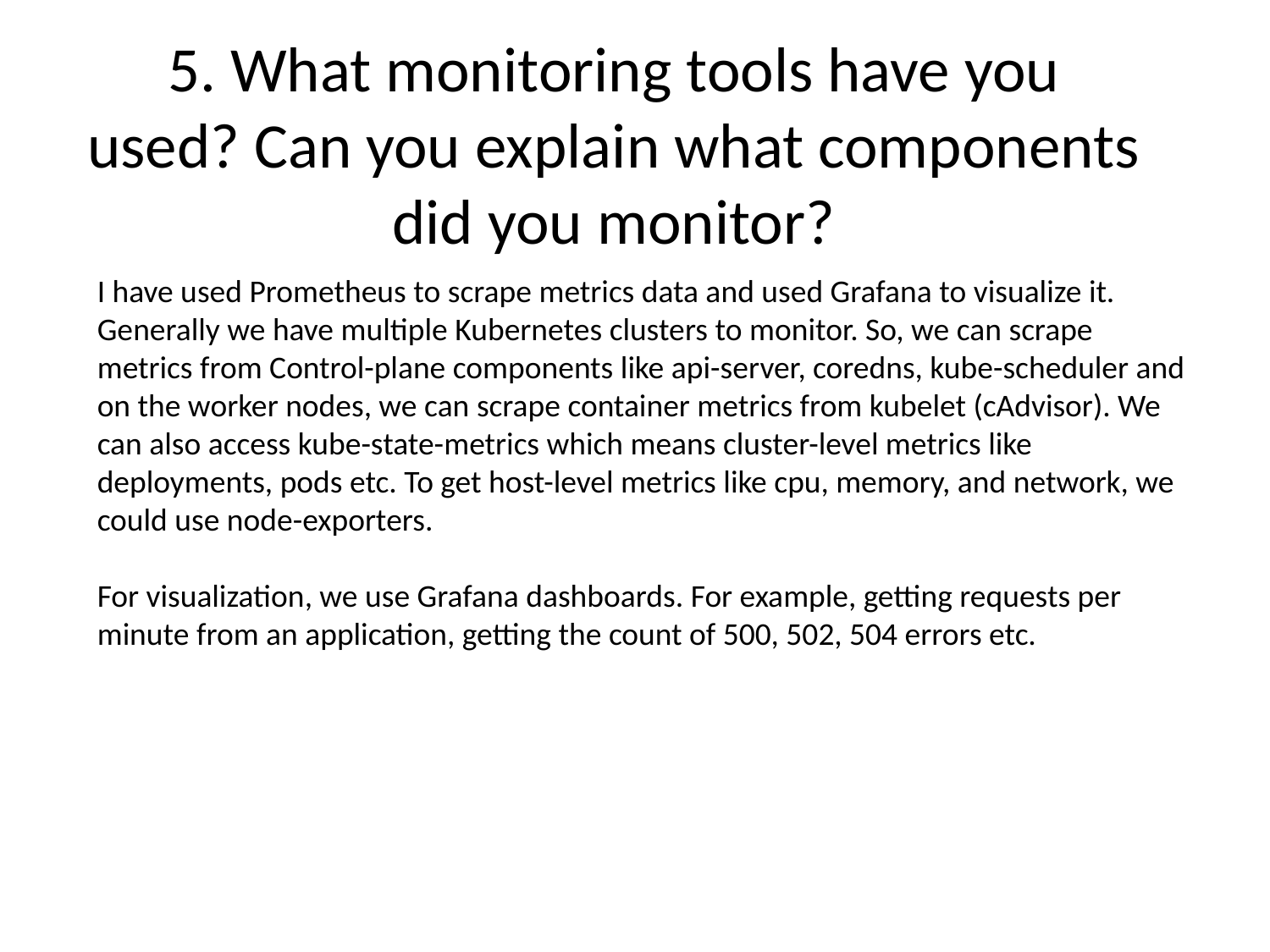

5. What monitoring tools have you used? Can you explain what components did you monitor?
I have used Prometheus to scrape metrics data and used Grafana to visualize it.
Generally we have multiple Kubernetes clusters to monitor. So, we can scrape metrics from Control-plane components like api-server, coredns, kube-scheduler and on the worker nodes, we can scrape container metrics from kubelet (cAdvisor). We can also access kube-state-metrics which means cluster-level metrics like deployments, pods etc. To get host-level metrics like cpu, memory, and network, we could use node-exporters.

For visualization, we use Grafana dashboards. For example, getting requests per minute from an application, getting the count of 500, 502, 504 errors etc.